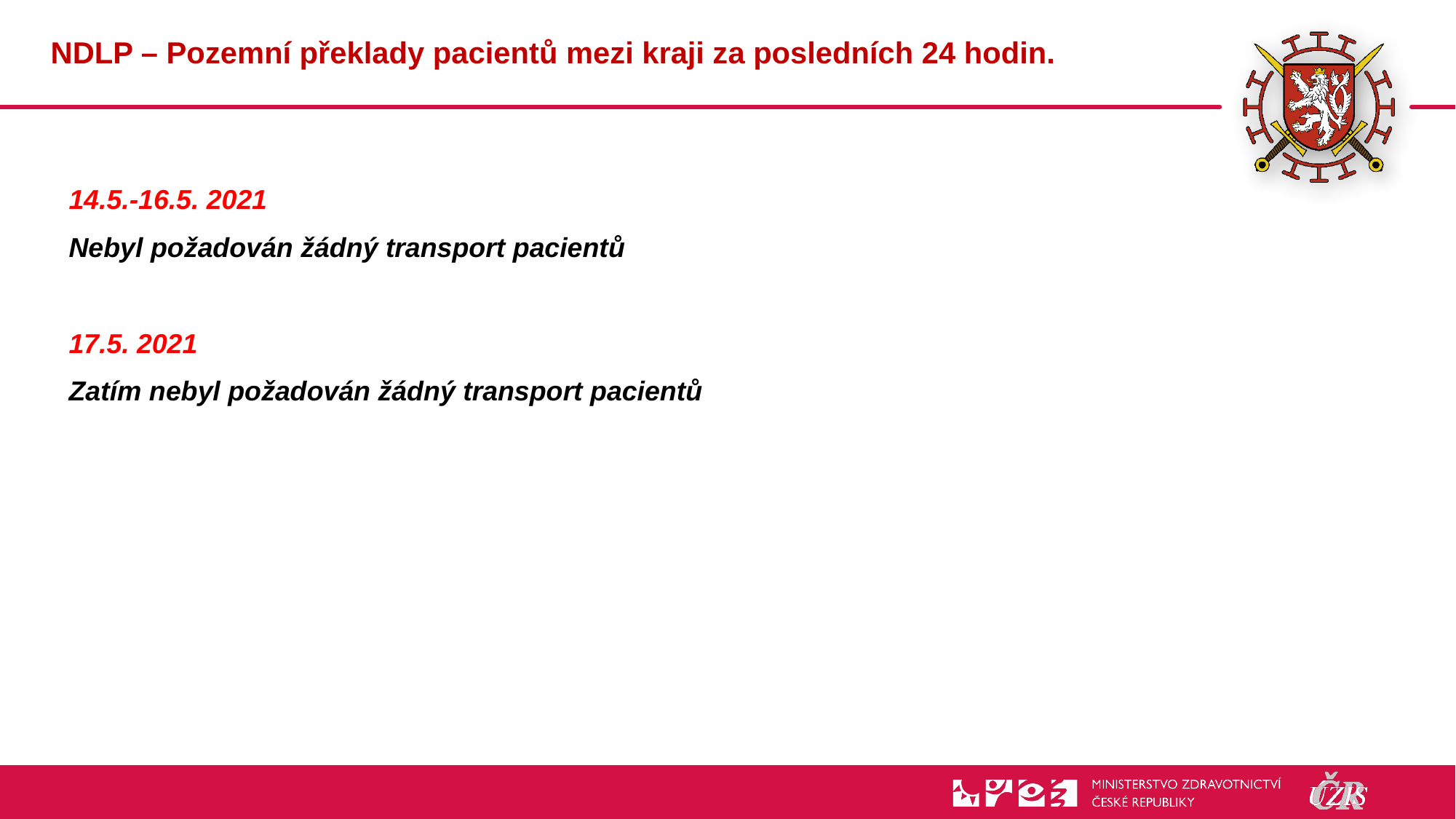

# NDLP – Pozemní překlady pacientů mezi kraji za posledních 24 hodin.
14.5.-16.5. 2021
Nebyl požadován žádný transport pacientů

17.5. 2021
Zatím nebyl požadován žádný transport pacientů